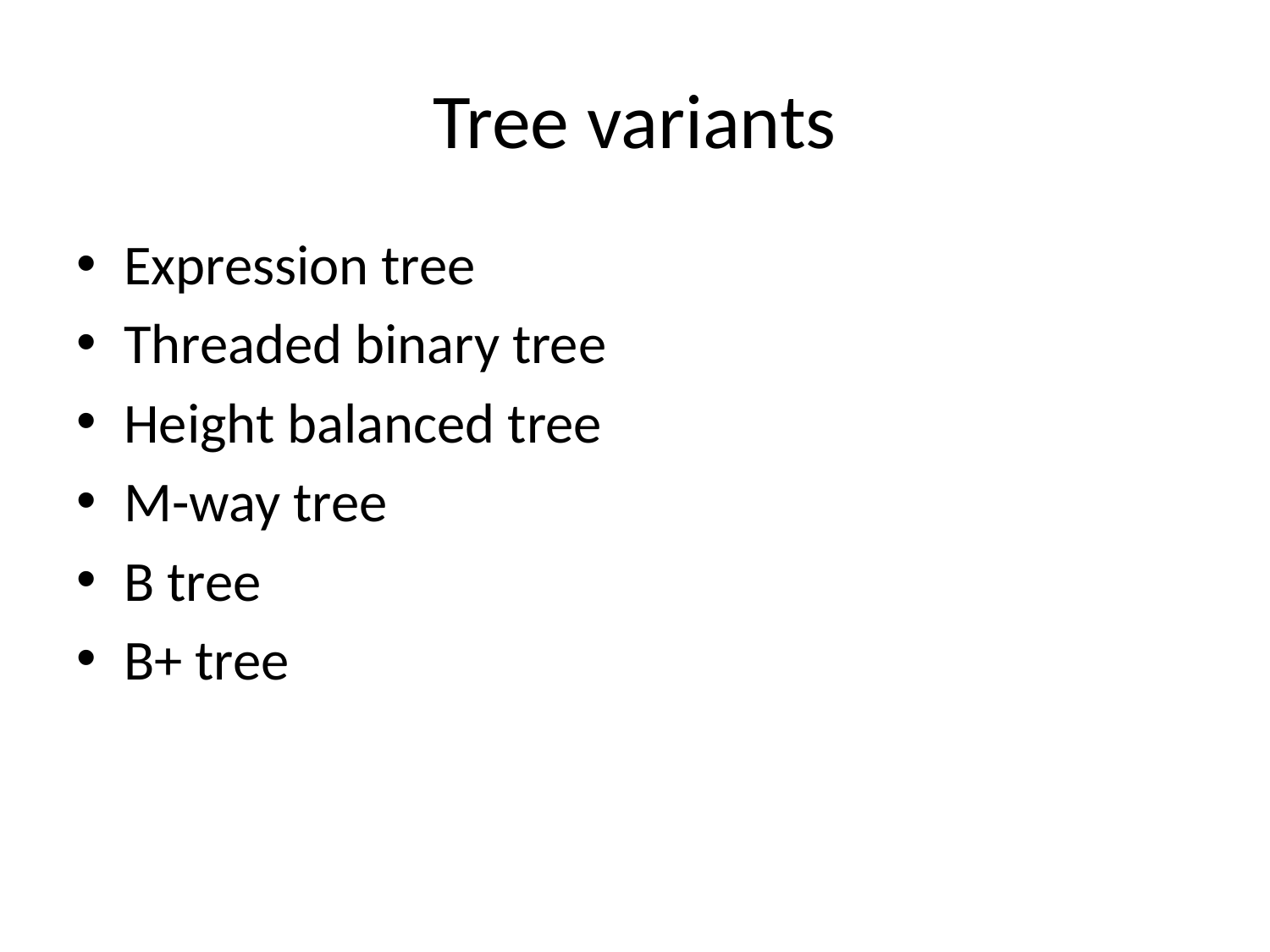

# Tree variants
Expression tree
Threaded binary tree
Height balanced tree
M-way tree
B tree
B+ tree